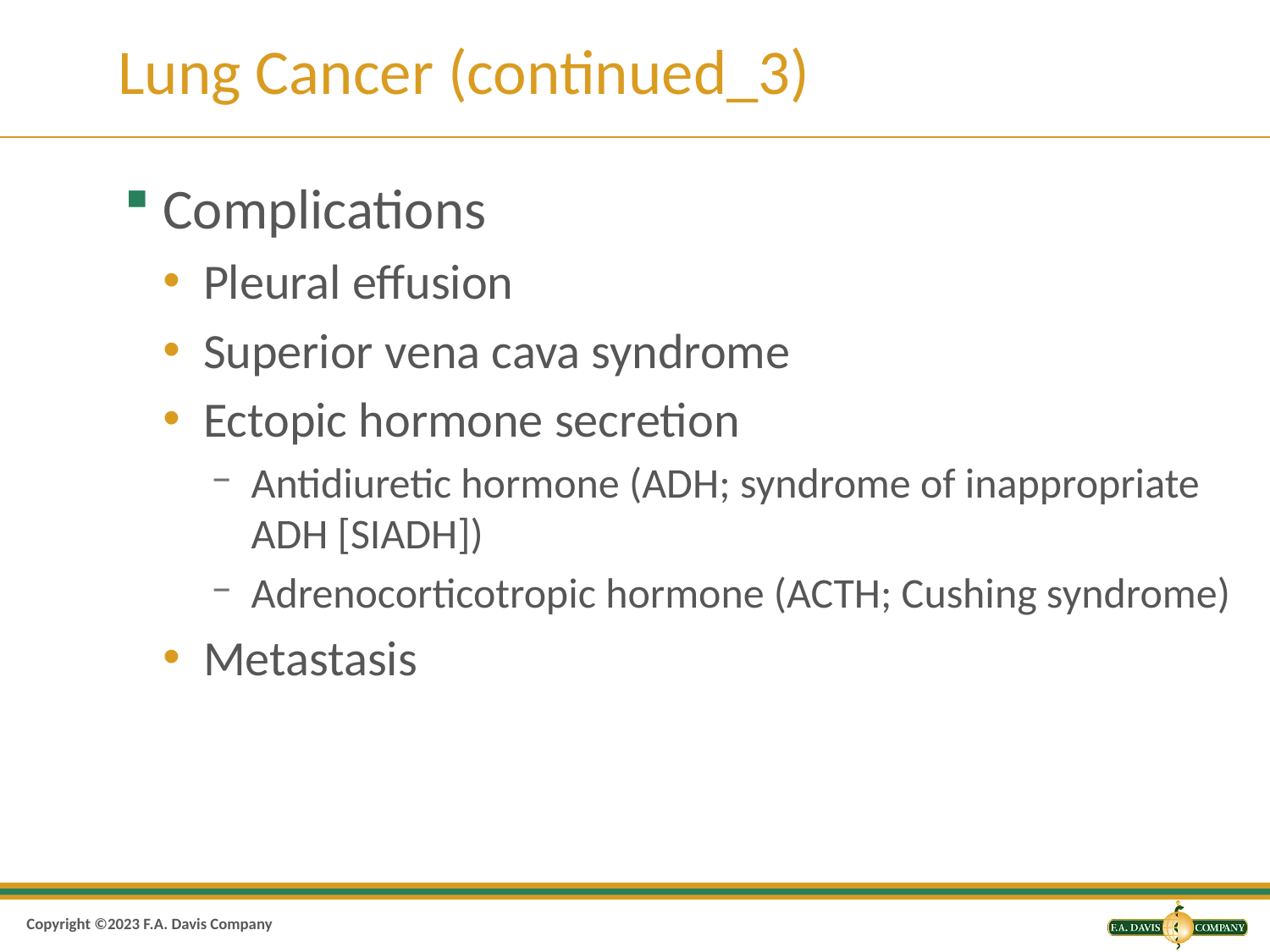

# Lung Cancer (continued_3)
Complications
Pleural effusion
Superior vena cava syndrome
Ectopic hormone secretion
Antidiuretic hormone (ADH; syndrome of inappropriate ADH [SIADH])
Adrenocorticotropic hormone (ACTH; Cushing syndrome)
Metastasis